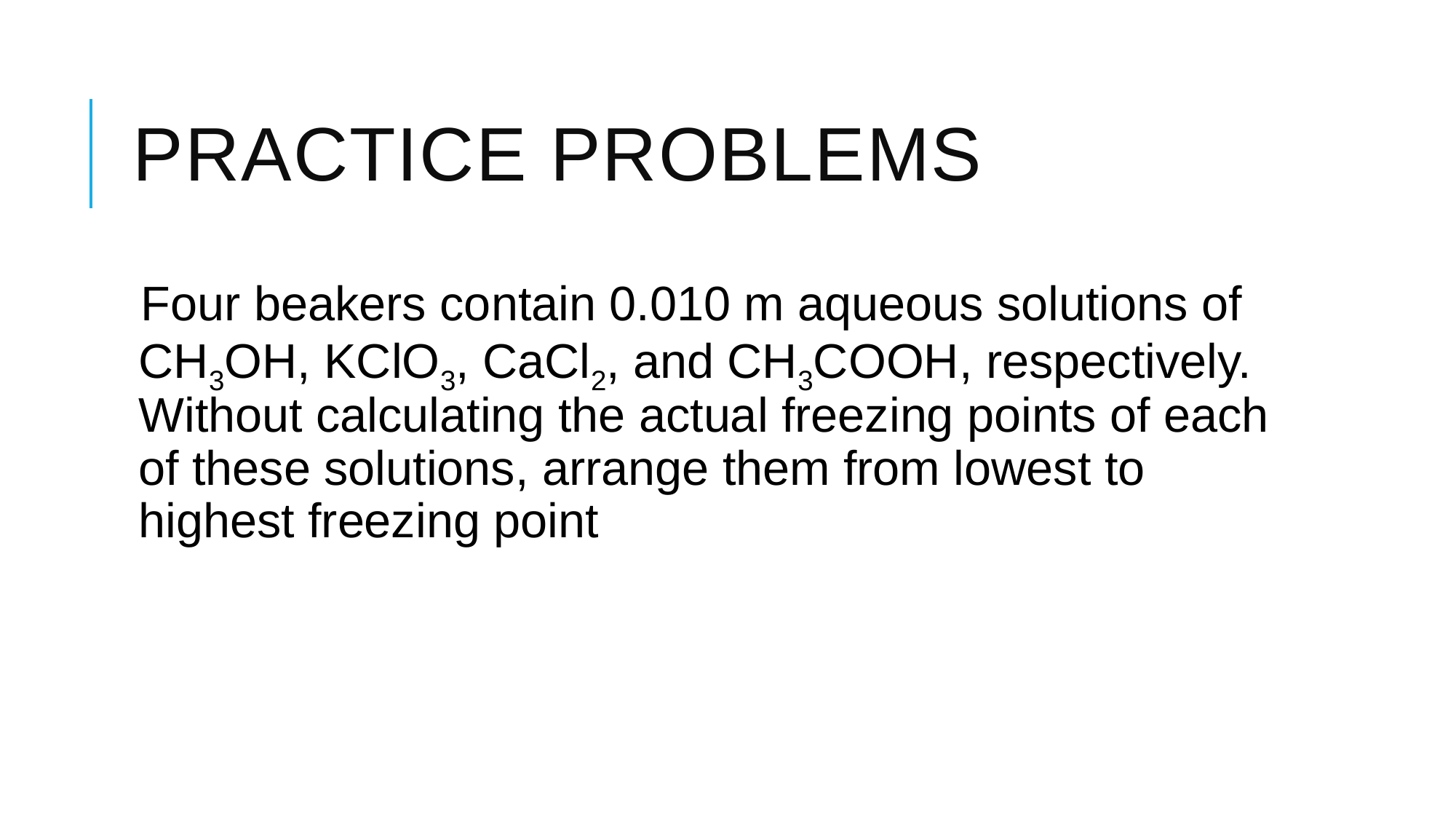

# Practice problems
Four beakers contain 0.010 m aqueous solutions of CH3OH, KClO3, CaCl2, and CH3COOH, respectively. Without calculating the actual freezing points of each of these solutions, arrange them from lowest to highest freezing point